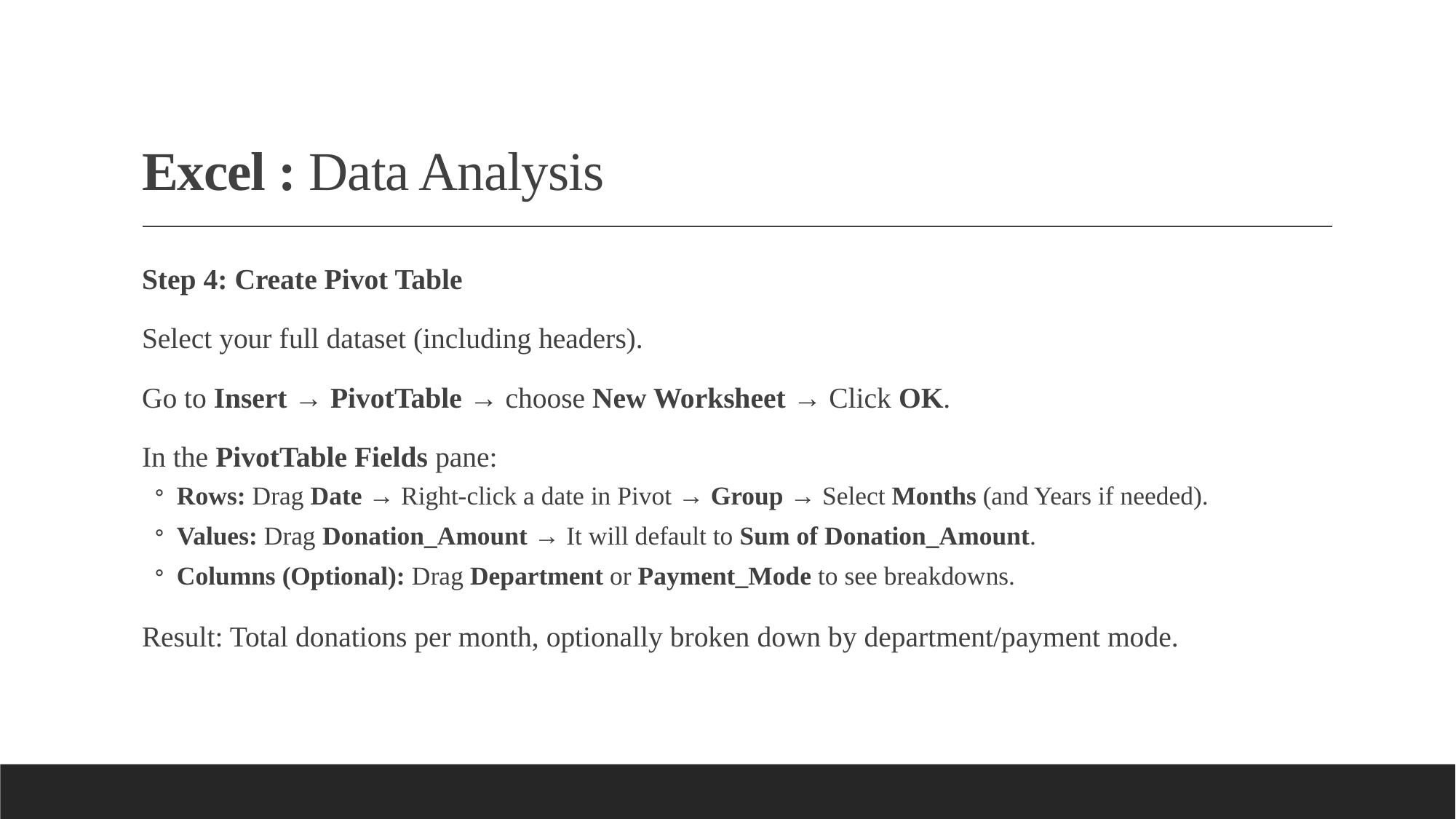

# Excel : Data Analysis
Step 4: Create Pivot Table
Select your full dataset (including headers).
Go to Insert → PivotTable → choose New Worksheet → Click OK.
In the PivotTable Fields pane:
Rows: Drag Date → Right-click a date in Pivot → Group → Select Months (and Years if needed).
Values: Drag Donation_Amount → It will default to Sum of Donation_Amount.
Columns (Optional): Drag Department or Payment_Mode to see breakdowns.
Result: Total donations per month, optionally broken down by department/payment mode.